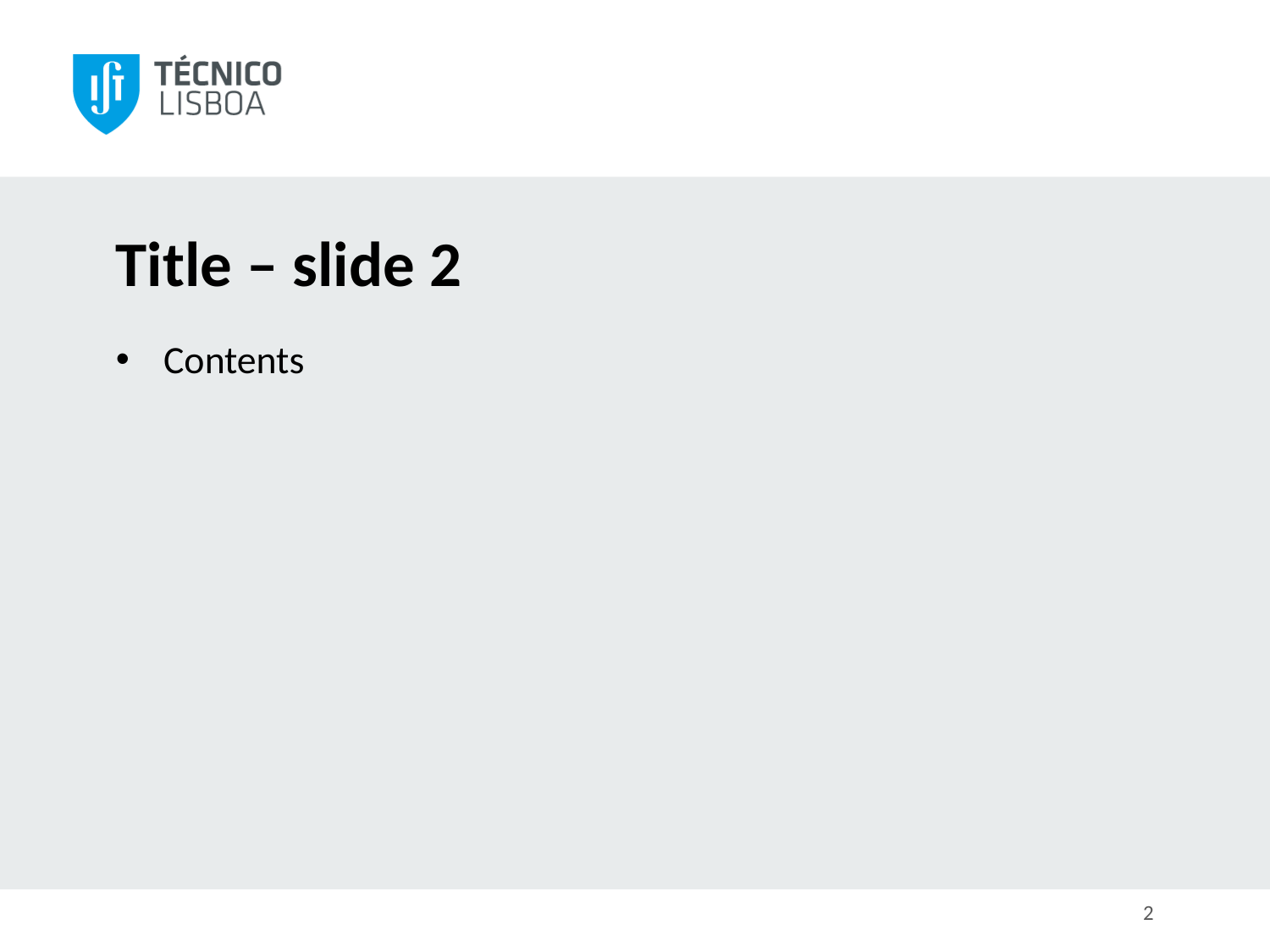

# Title – slide 2
Contents
2